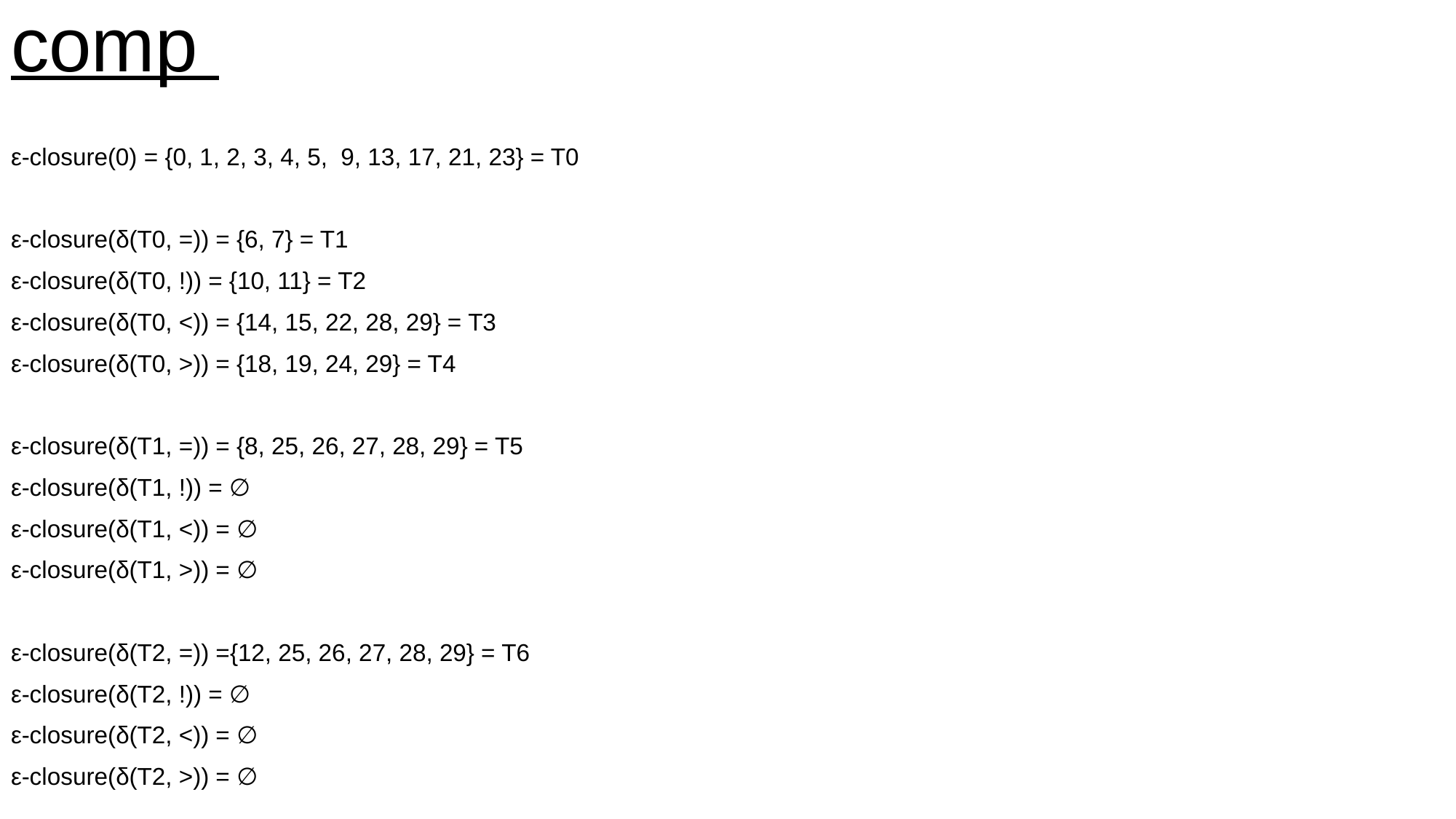

# comp
ε-closure(0) = {0, 1, 2, 3, 4, 5,  9, 13, 17, 21, 23} = T0

ε-closure(δ(T0, =)) = {6, 7} = T1
ε-closure(δ(T0, !)) = {10, 11} = T2
ε-closure(δ(T0, <)) = {14, 15, 22, 28, 29} = T3
ε-closure(δ(T0, >)) = {18, 19, 24, 29} = T4

ε-closure(δ(T1, =)) = {8, 25, 26, 27, 28, 29} = T5
ε-closure(δ(T1, !)) = ∅
ε-closure(δ(T1, <)) = ∅
ε-closure(δ(T1, >)) = ∅

ε-closure(δ(T2, =)) ={12, 25, 26, 27, 28, 29} = T6
ε-closure(δ(T2, !)) = ∅
ε-closure(δ(T2, <)) = ∅
ε-closure(δ(T2, >)) = ∅